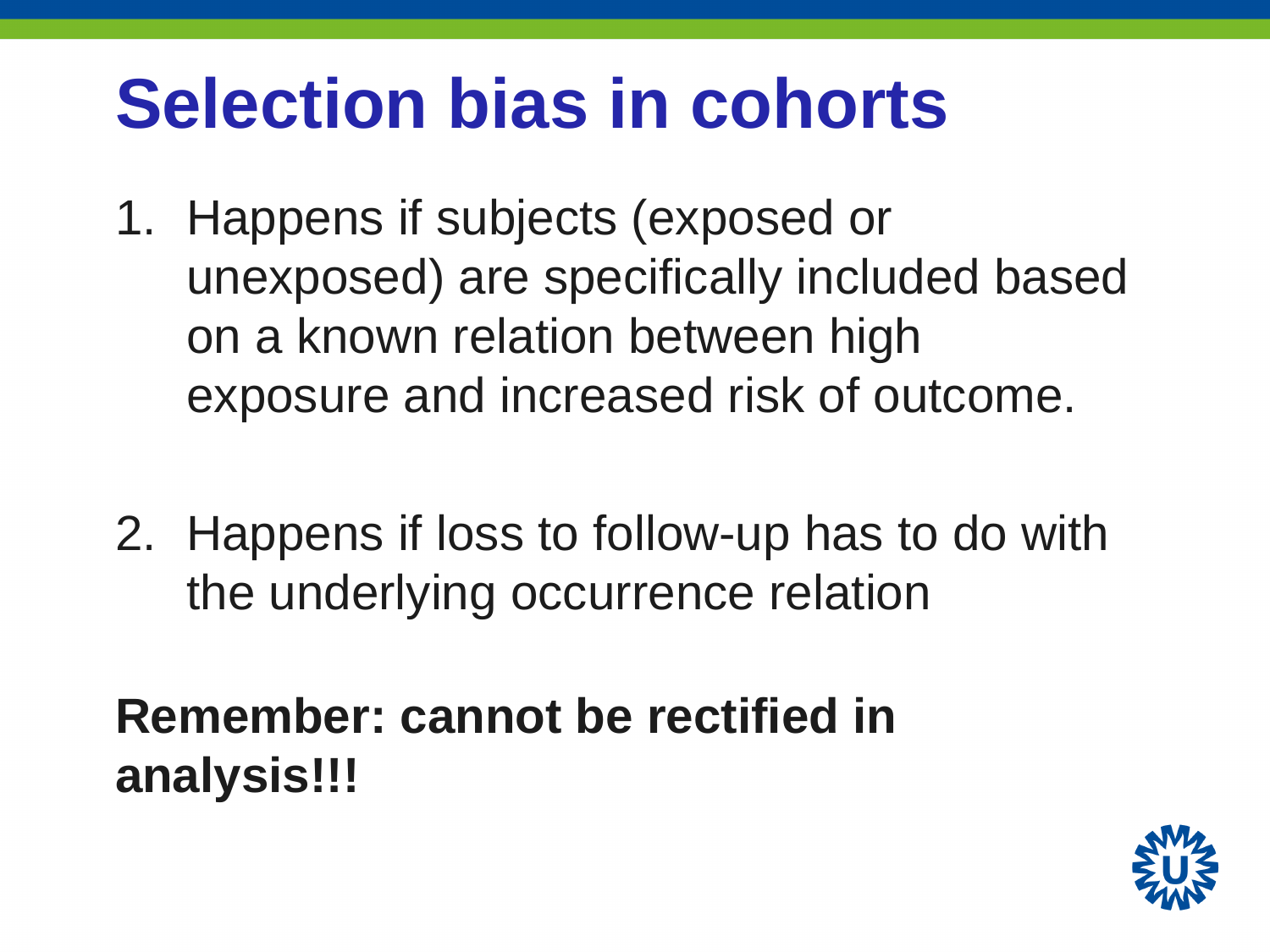

# Selection bias in cohorts
Happens if subjects (exposed or unexposed) are specifically included based on a known relation between high exposure and increased risk of outcome.

Happens if loss to follow-up has to do with the underlying occurrence relation

Remember: cannot be rectified in analysis!!!